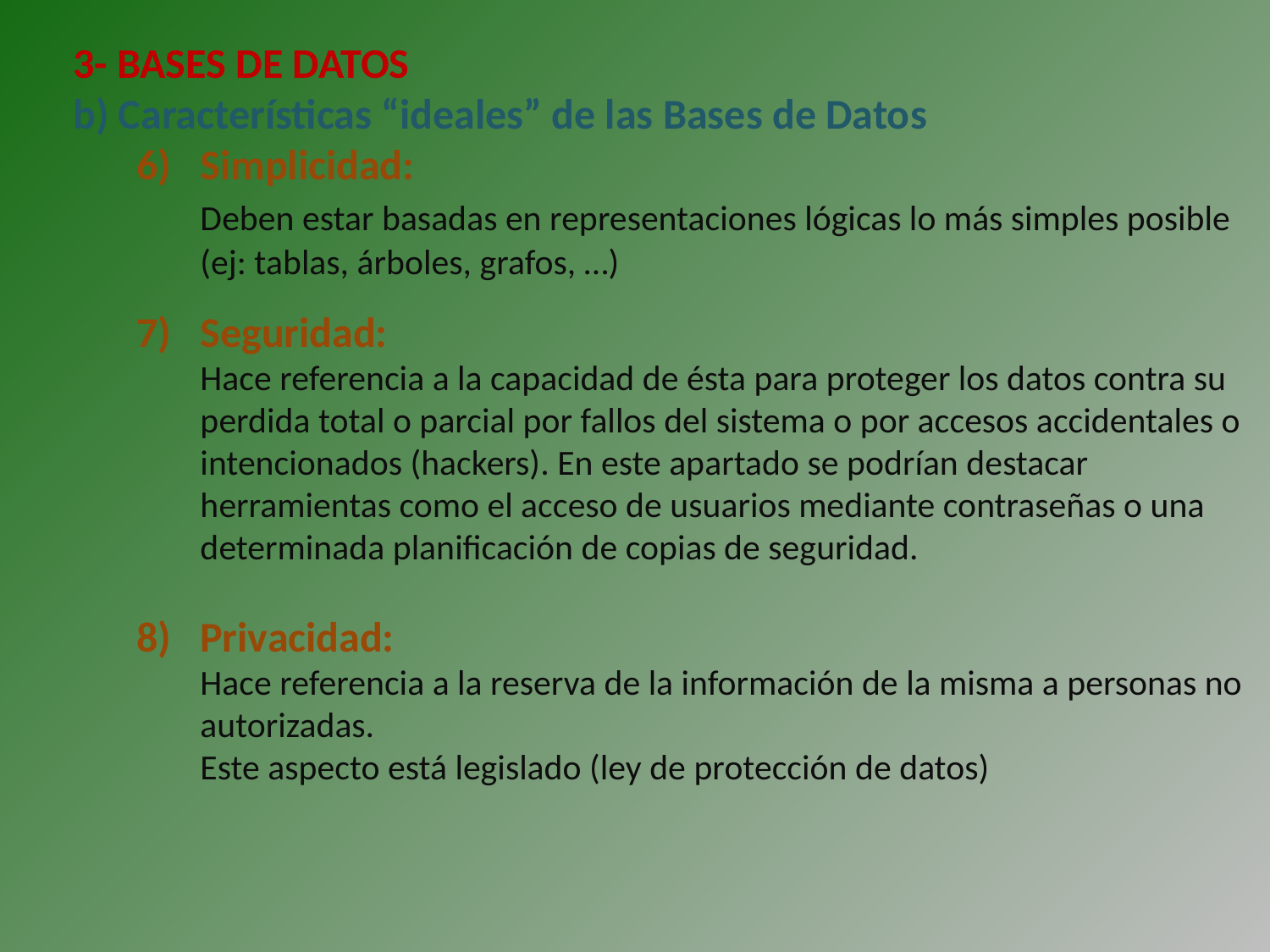

3- BASES DE DATOS
 Características “ideales” de las Bases de Datos
Simplicidad:
	Deben estar basadas en representaciones lógicas lo más simples posible (ej: tablas, árboles, grafos, …)

Seguridad:
	Hace referencia a la capacidad de ésta para proteger los datos contra su perdida total o parcial por fallos del sistema o por accesos accidentales o intencionados (hackers). En este apartado se podrían destacar herramientas como el acceso de usuarios mediante contraseñas o una determinada planificación de copias de seguridad.

Privacidad:
	Hace referencia a la reserva de la información de la misma a personas no autorizadas.
	Este aspecto está legislado (ley de protección de datos)